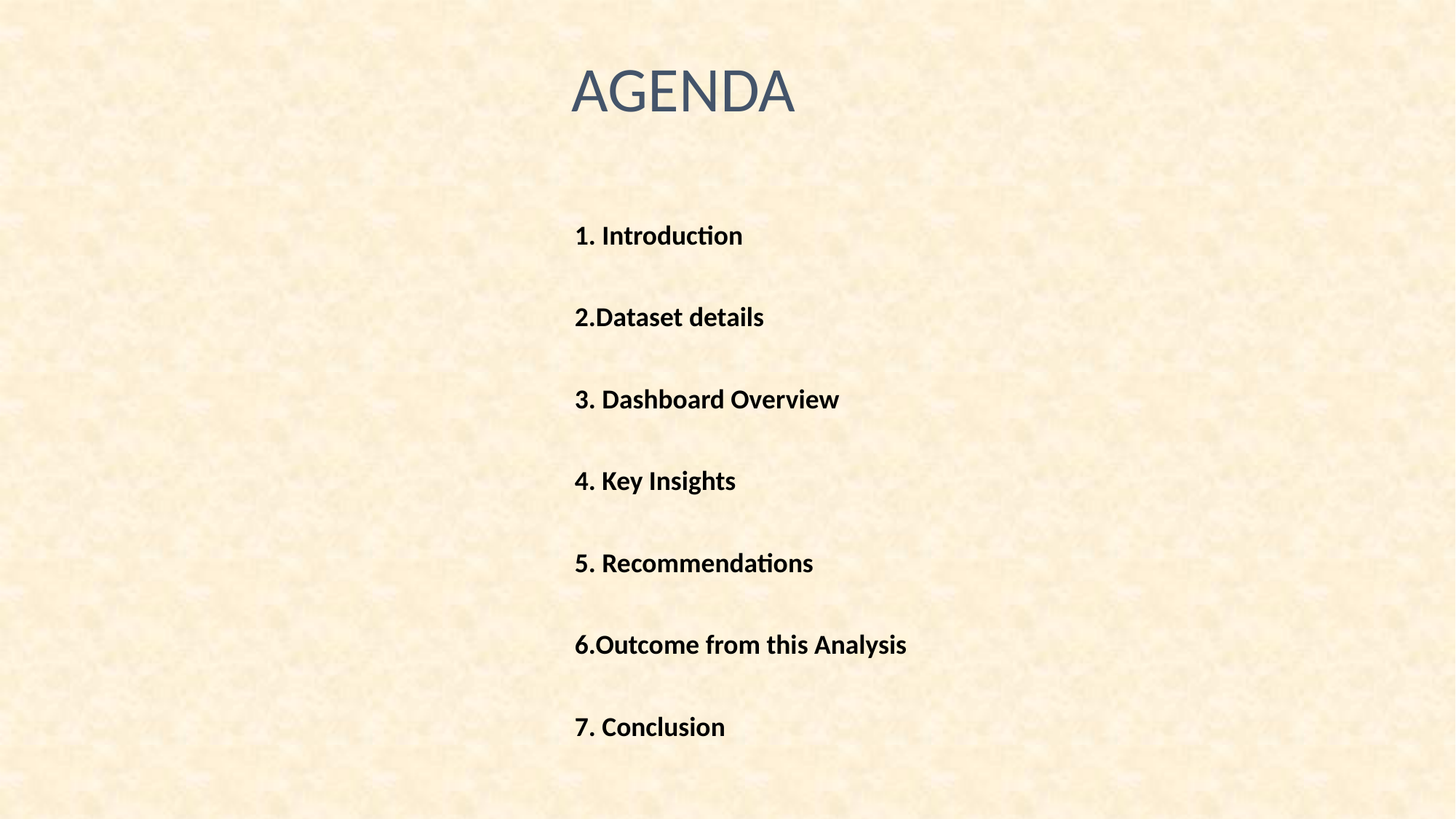

AGENDA

 	1. Introduction
 	2.Dataset details
 	3. Dashboard Overview
 	4. Key Insights
 	5. Recommendations
	6.Outcome from this Analysis
 	7. Conclusion